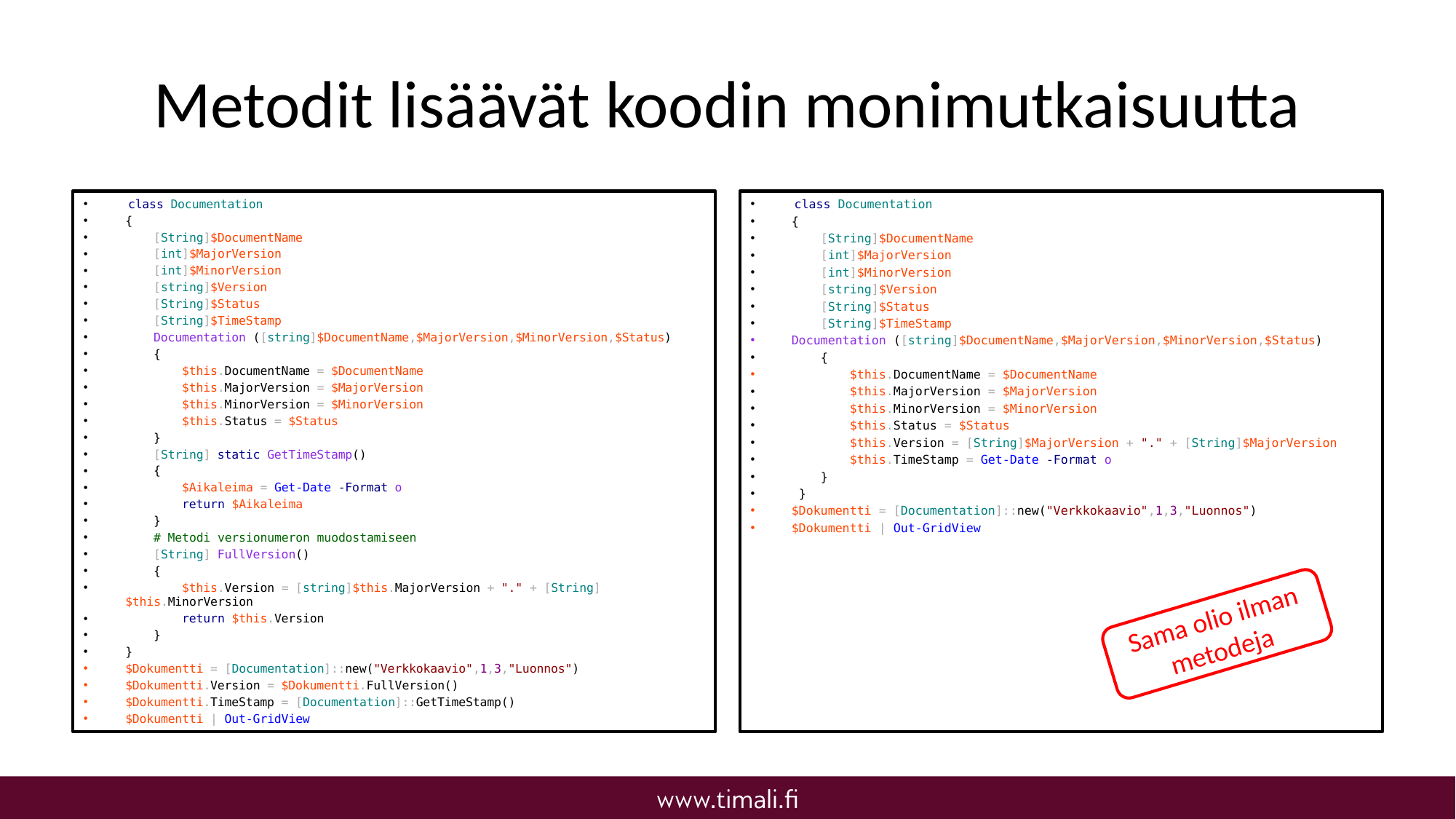

# Metodit lisäävät koodin monimutkaisuutta
 class Documentation
{
    [String]$DocumentName
    [int]$MajorVersion
    [int]$MinorVersion
    [string]$Version
    [String]$Status
    [String]$TimeStamp
    Documentation ([string]$DocumentName,$MajorVersion,$MinorVersion,$Status)
    {
        $this.DocumentName = $DocumentName
        $this.MajorVersion = $MajorVersion
        $this.MinorVersion = $MinorVersion
        $this.Status = $Status
    }
    [String] static GetTimeStamp()
    {
        $Aikaleima = Get-Date -Format o
        return $Aikaleima
    }
    # Metodi versionumeron muodostamiseen
    [String] FullVersion()
    {
        $this.Version = [string]$this.MajorVersion + "." + [String]$this.MinorVersion
        return $this.Version
    }
}
$Dokumentti = [Documentation]::new("Verkkokaavio",1,3,"Luonnos")
$Dokumentti.Version = $Dokumentti.FullVersion()
$Dokumentti.TimeStamp = [Documentation]::GetTimeStamp()
$Dokumentti | Out-GridView

 class Documentation
{
    [String]$DocumentName
    [int]$MajorVersion
    [int]$MinorVersion
    [string]$Version
    [String]$Status
    [String]$TimeStamp
Documentation ([string]$DocumentName,$MajorVersion,$MinorVersion,$Status)
    {
        $this.DocumentName = $DocumentName
        $this.MajorVersion = $MajorVersion
        $this.MinorVersion = $MinorVersion
        $this.Status = $Status
        $this.Version = [String]$MajorVersion + "." + [String]$MajorVersion
        $this.TimeStamp = Get-Date -Format o
    }
 }
$Dokumentti = [Documentation]::new("Verkkokaavio",1,3,"Luonnos")
$Dokumentti | Out-GridView

Sama olio ilman metodeja